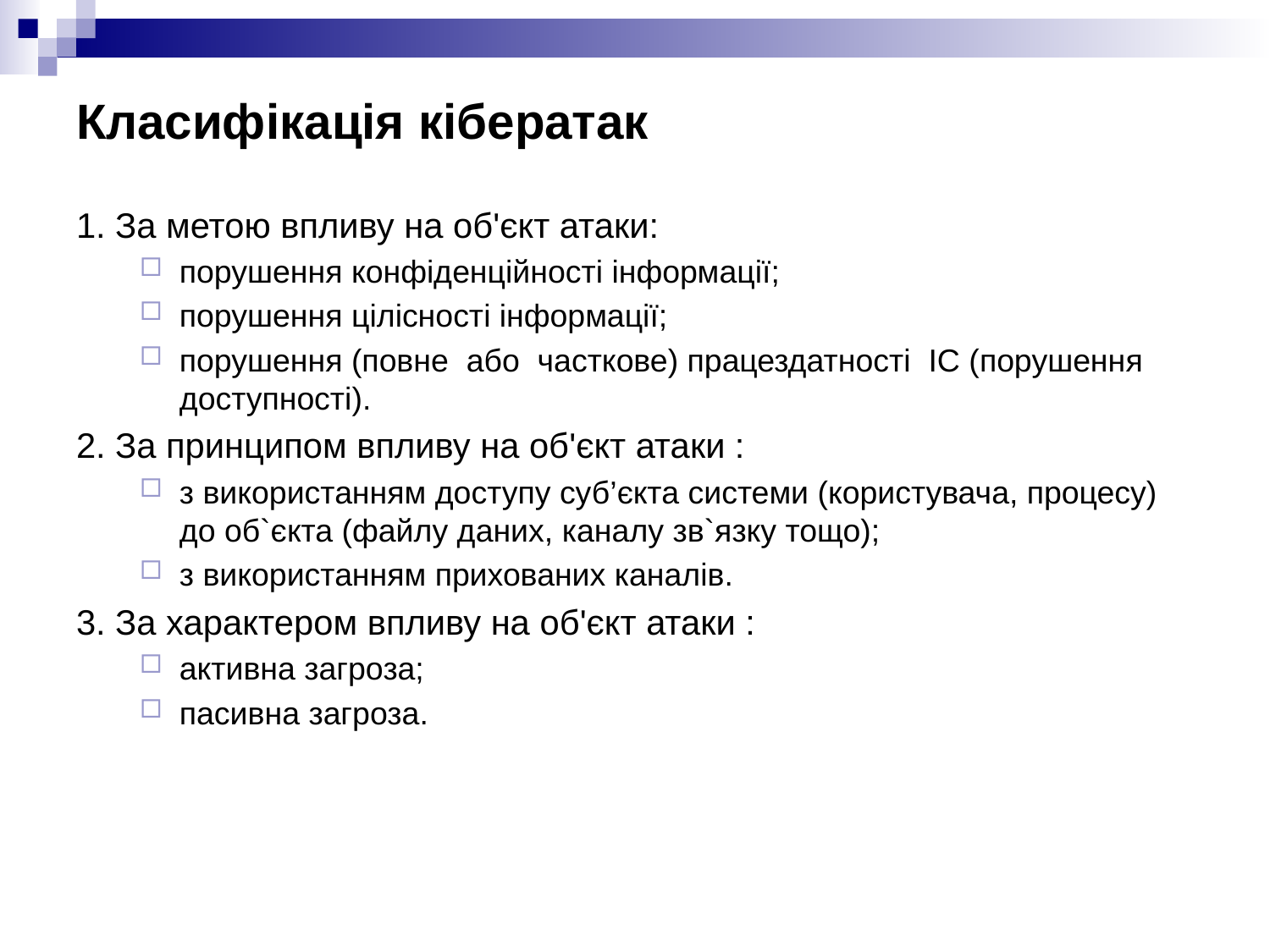

# Класифікація кібератак
1. За метою впливу на об'єкт атаки:
порушення конфіденційності інформації;
порушення цілісності інформації;
порушення (повне  або  часткове) працездатності  ІС (порушення доступності).
2. За принципом впливу на об'єкт атаки :
з використанням доступу суб’єкта системи (користувача, процесу) до об`єкта (файлу даних, каналу зв`язку тощо);
з використанням прихованих каналів.
3. За характером впливу на об'єкт атаки :
активна загроза;
пасивна загроза.